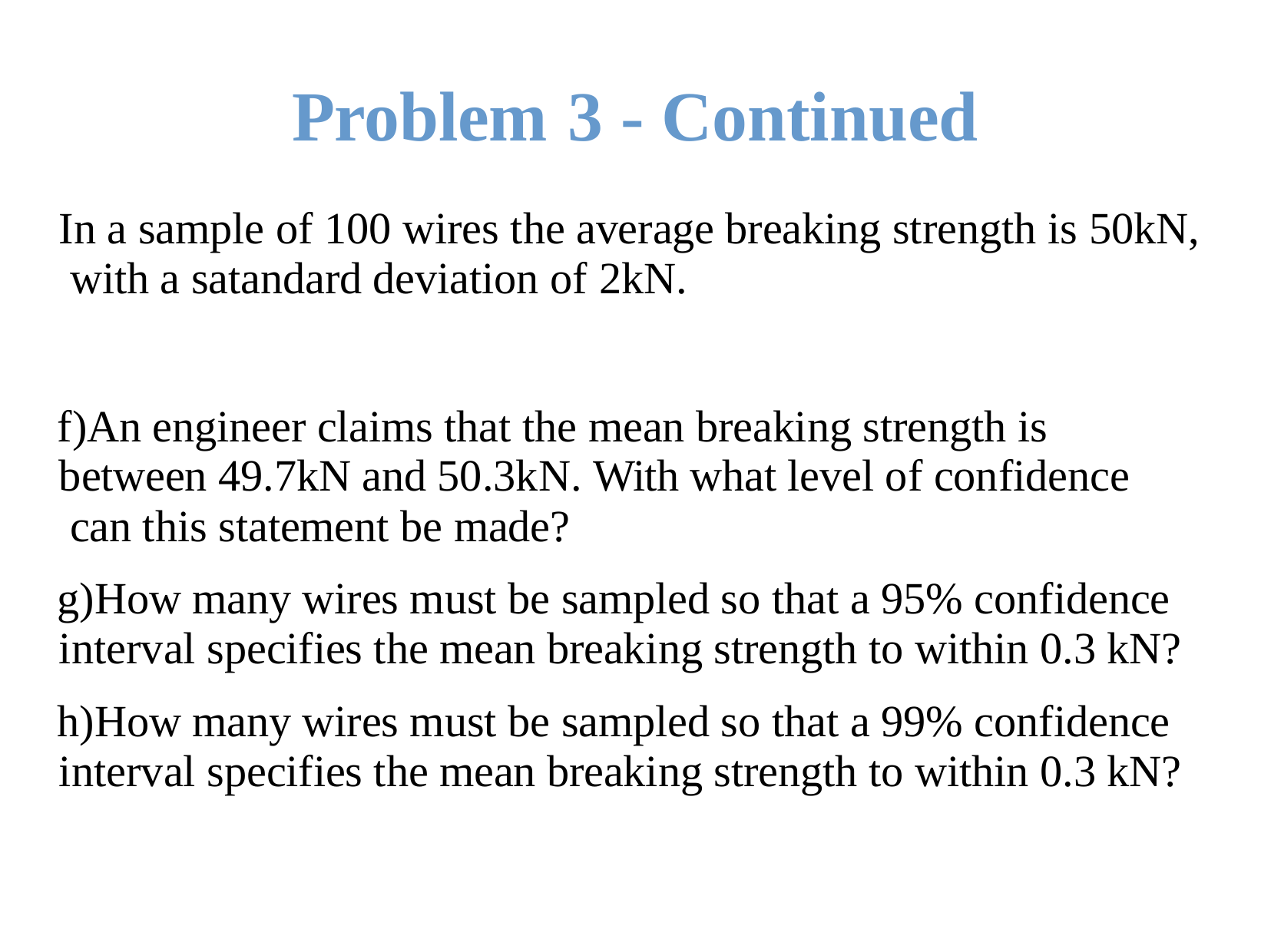

# Problem	3 -	Continued
In a sample of 100 wires the average breaking strength is 50kN,  with a satandard deviation of 2kN.

An engineer claims that the mean breaking strength is  between 49.7kN and 50.3kN. With what level of confidence  can this statement be made?
How many wires must be sampled so that a 95% confidence  interval specifies the mean breaking strength to within 0.3 kN?
How many wires must be sampled so that a 99% confidence  interval specifies the mean breaking strength to within 0.3 kN?